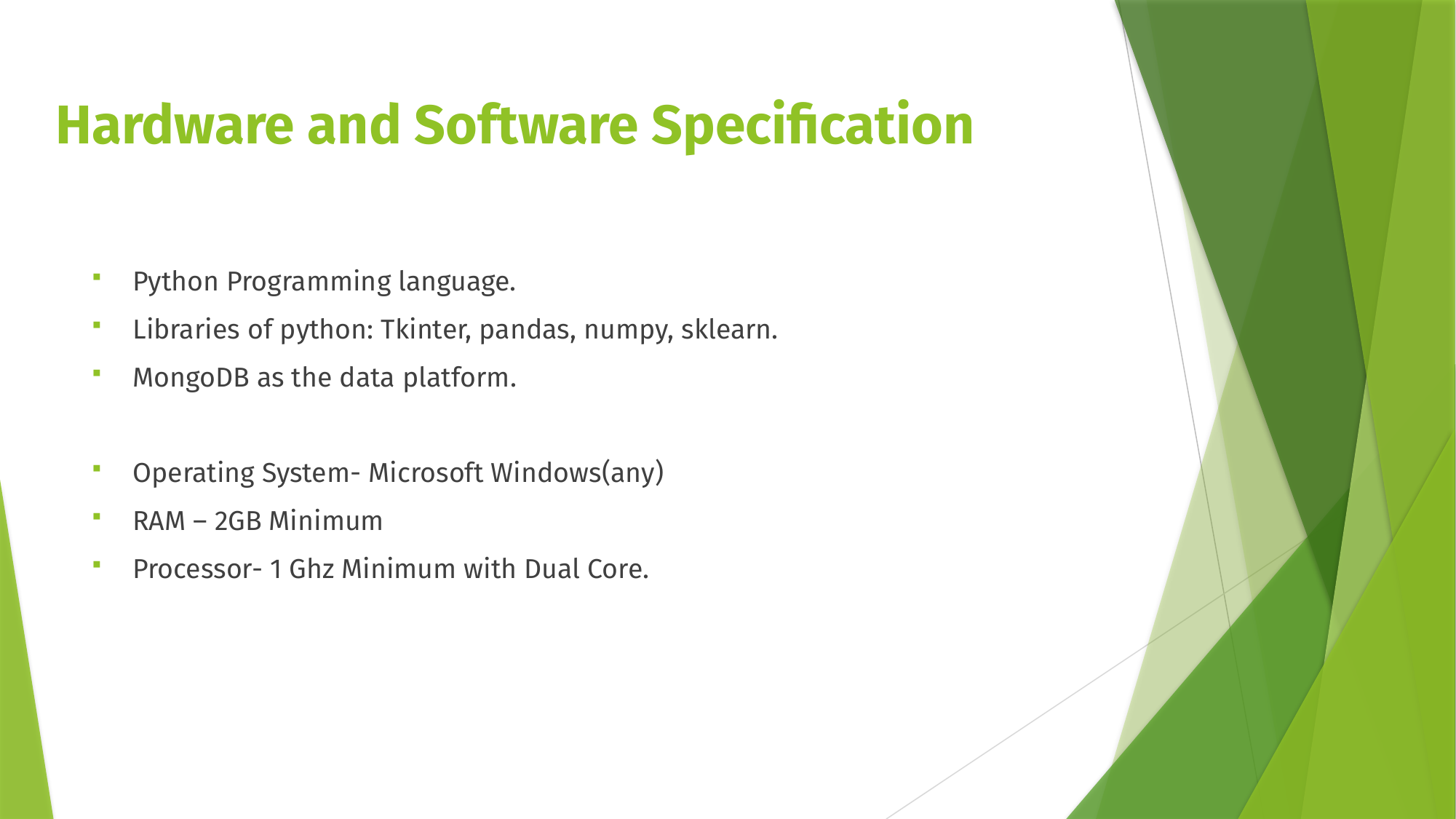

# Hardware and Software Specification
Python Programming language.
Libraries of python: Tkinter, pandas, numpy, sklearn.
MongoDB as the data platform.

Operating System- Microsoft Windows(any)
RAM – 2GB Minimum
Processor- 1 Ghz Minimum with Dual Core.